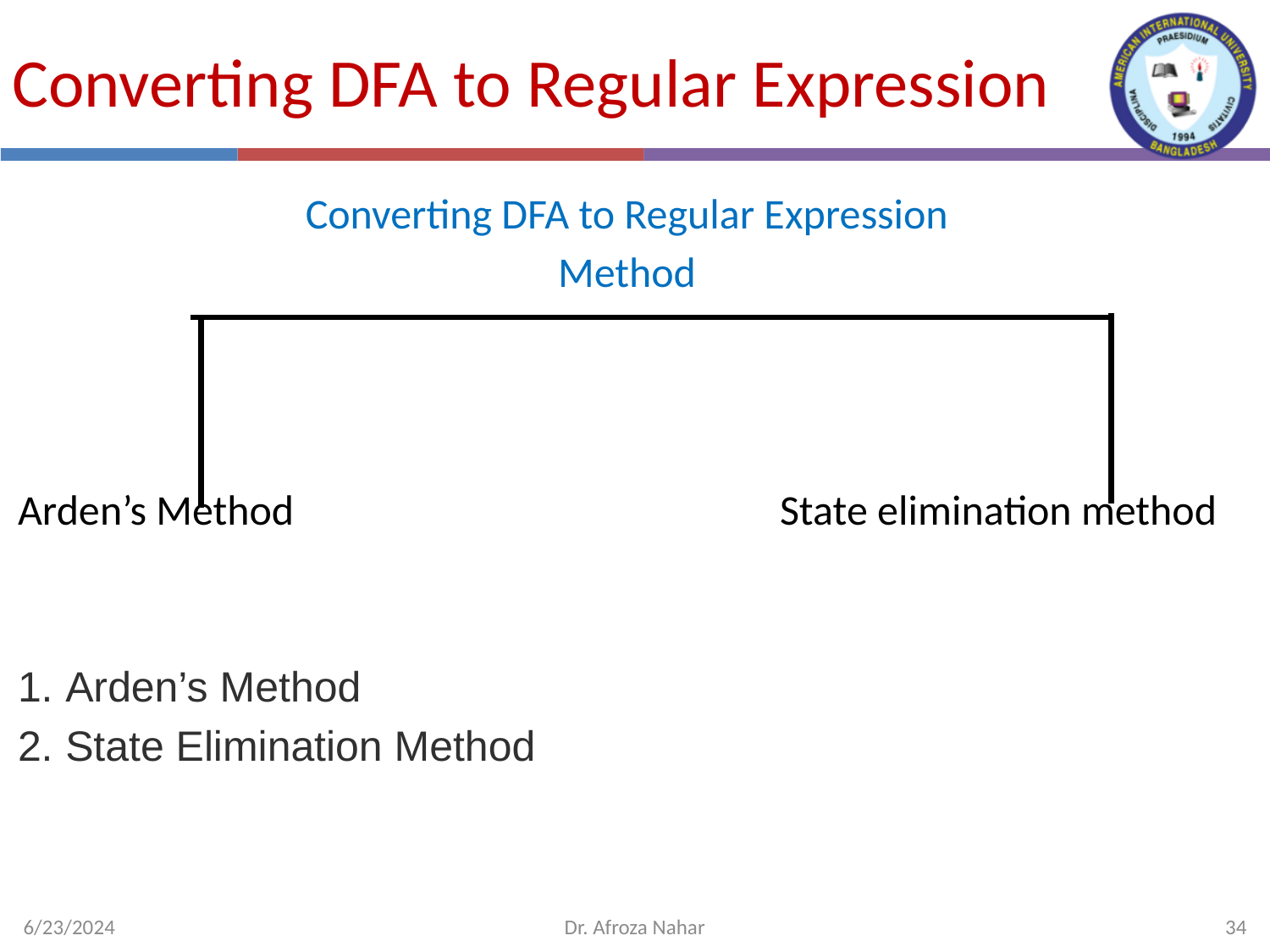

# Converting DFA to Regular Expression
Converting DFA to Regular Expression
Method

Arden’s Method				State elimination method

Arden’s Method
State Elimination Method

6/23/2024
Dr. Afroza Nahar
34